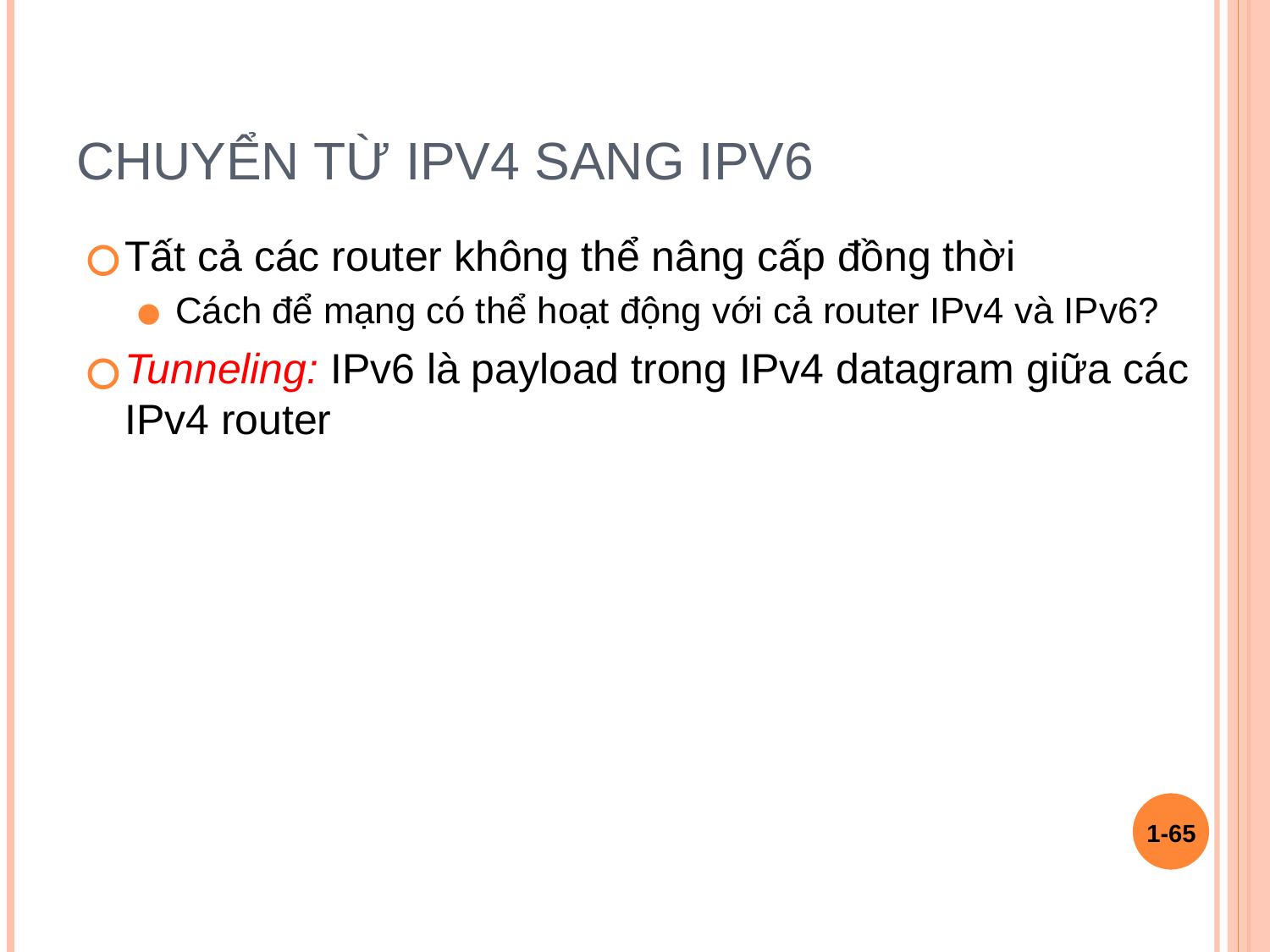

# Chuyển từ IPv4 sang IPv6
Tất cả các router không thể nâng cấp đồng thời
Cách để mạng có thể hoạt động với cả router IPv4 và IPv6?
Tunneling: IPv6 là payload trong IPv4 datagram giữa các IPv4 router
1-65